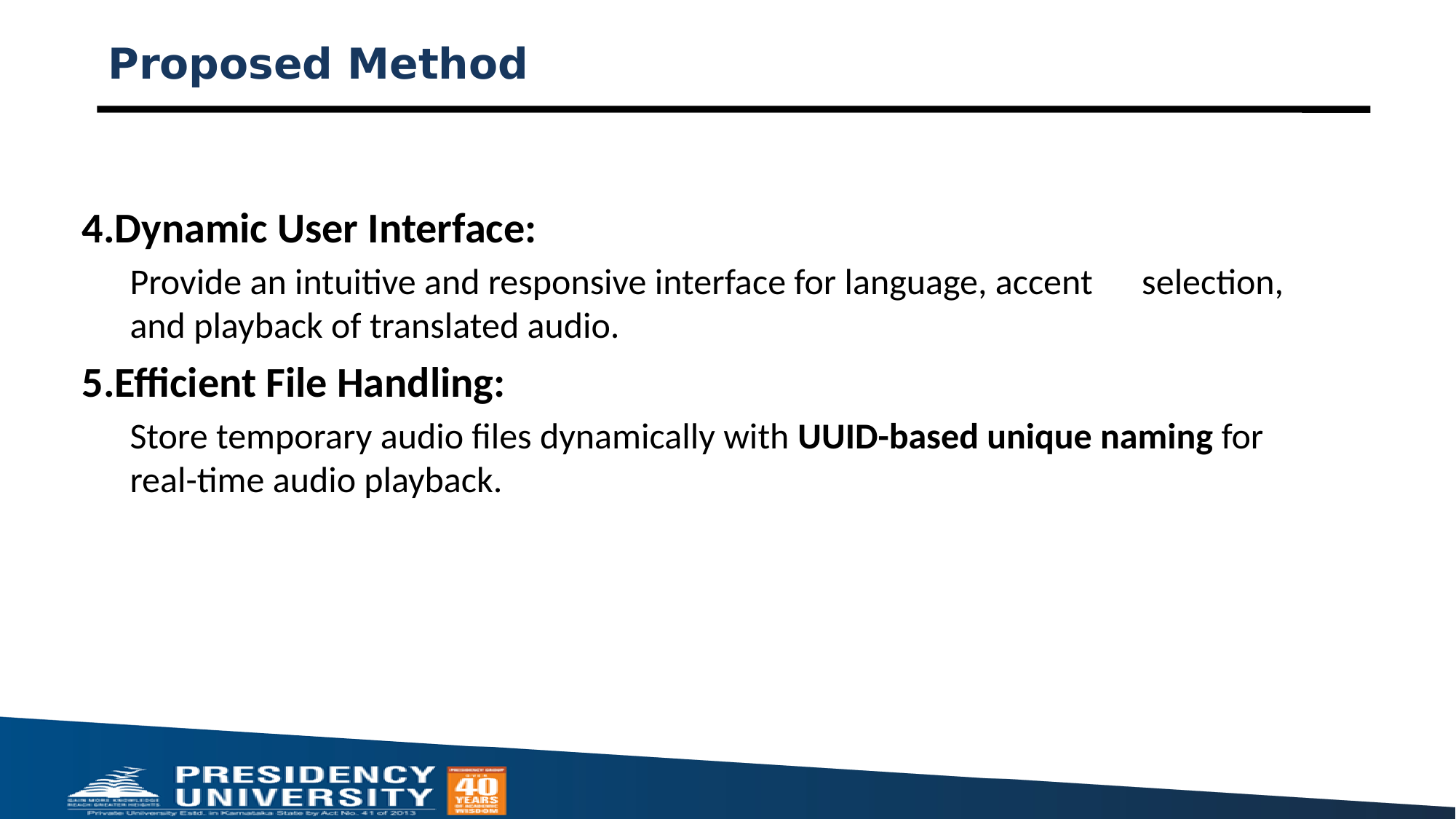

# Proposed Method
4.Dynamic User Interface:
Provide an intuitive and responsive interface for language, accent      selection, and playback of translated audio.
5.Efficient File Handling:
Store temporary audio files dynamically with UUID-based unique naming for real-time audio playback.